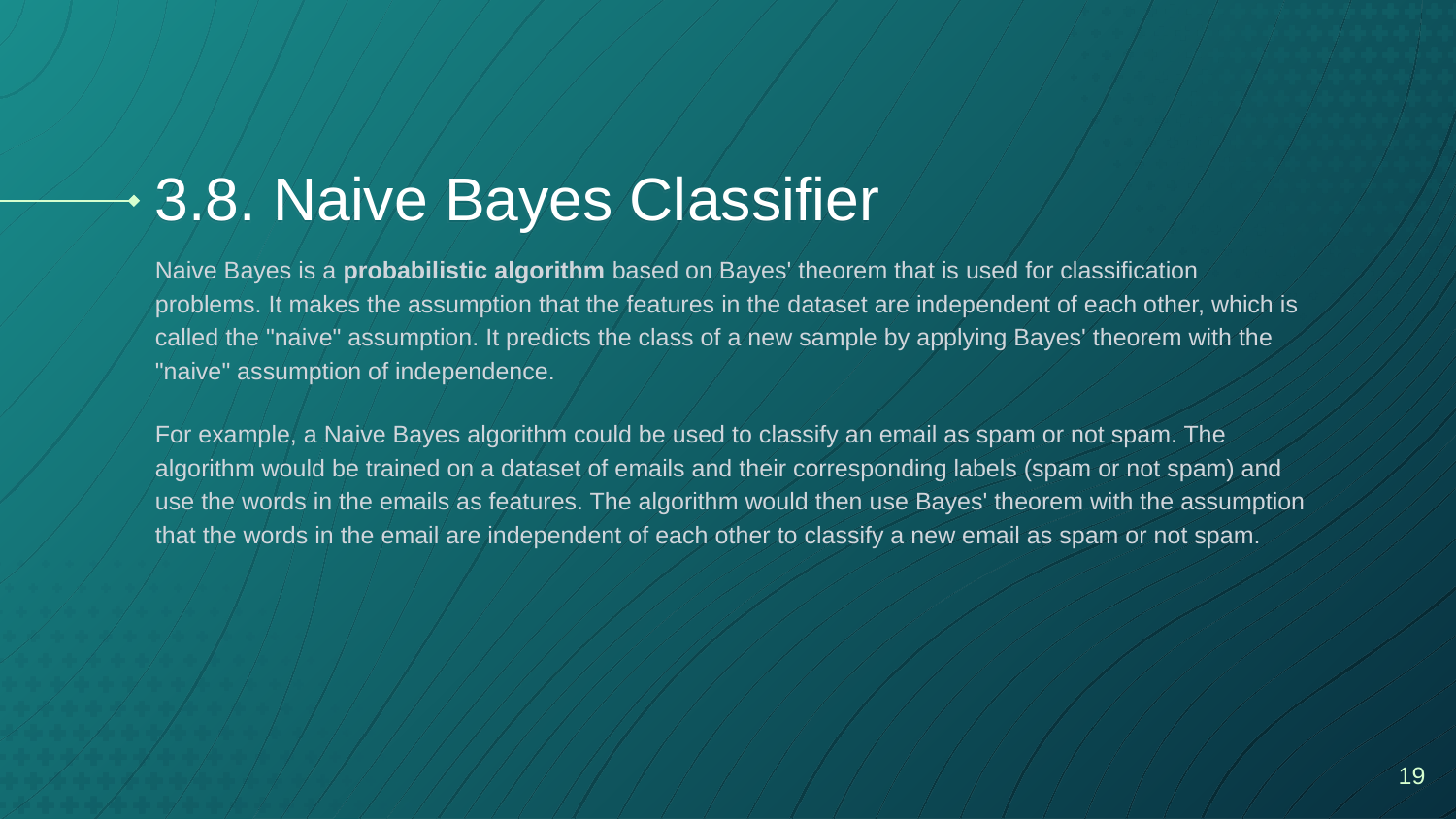

# 3.8. Naive Bayes Classifier
Naive Bayes is a probabilistic algorithm based on Bayes' theorem that is used for classification problems. It makes the assumption that the features in the dataset are independent of each other, which is called the "naive" assumption. It predicts the class of a new sample by applying Bayes' theorem with the "naive" assumption of independence.
For example, a Naive Bayes algorithm could be used to classify an email as spam or not spam. The algorithm would be trained on a dataset of emails and their corresponding labels (spam or not spam) and use the words in the emails as features. The algorithm would then use Bayes' theorem with the assumption that the words in the email are independent of each other to classify a new email as spam or not spam.

19